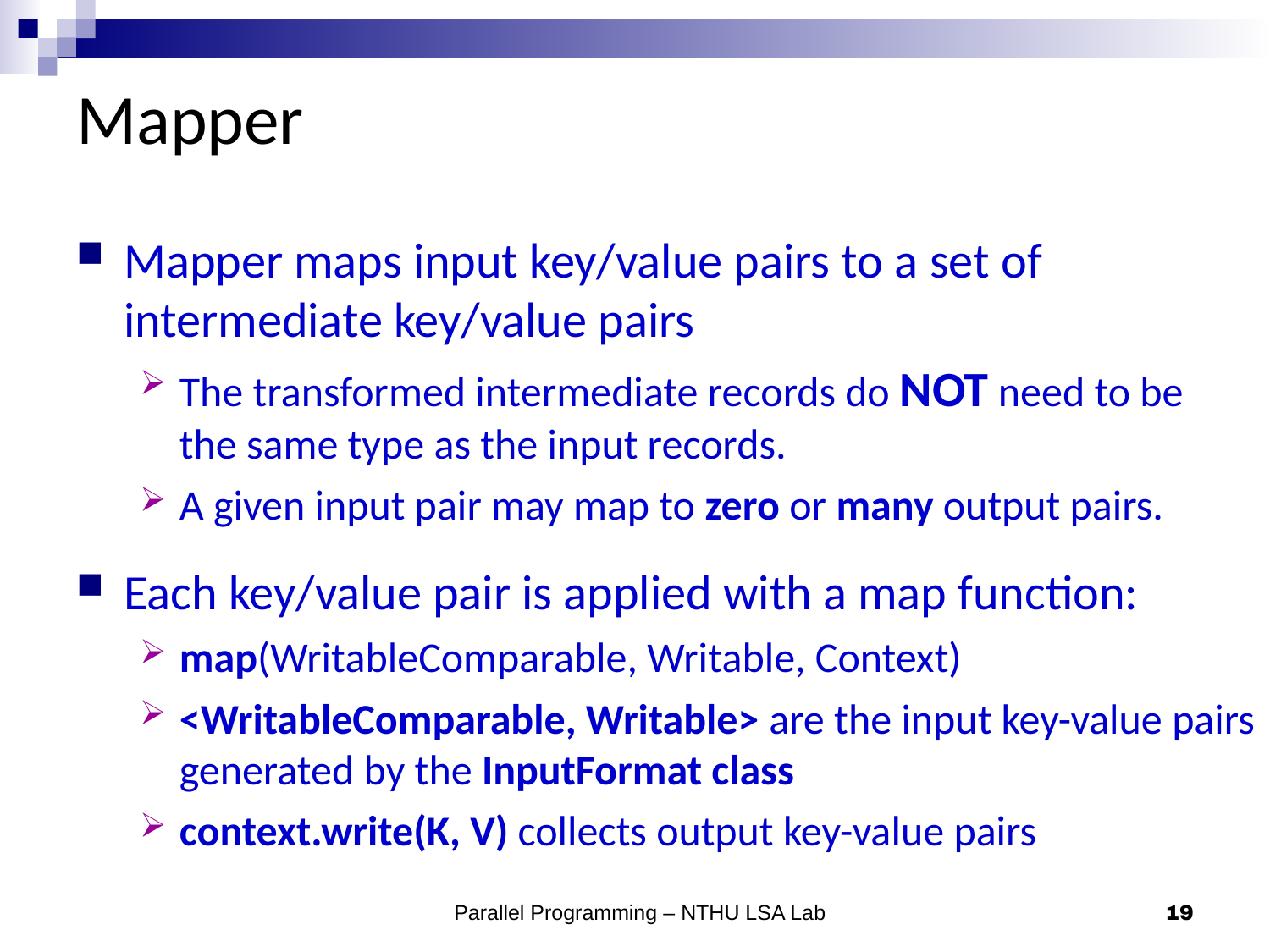

# Mapper
Mapper maps input key/value pairs to a set of intermediate key/value pairs
The transformed intermediate records do NOT need to be	 the same type as the input records.
A given input pair may map to zero or many output pairs.
Each key/value pair is applied with a map function:
map(WritableComparable, Writable, Context)
<WritableComparable, Writable> are the input key-value pairs generated by the InputFormat class
context.write(K, V) collects output key-value pairs

Parallel Programming – NTHU LSA Lab
19